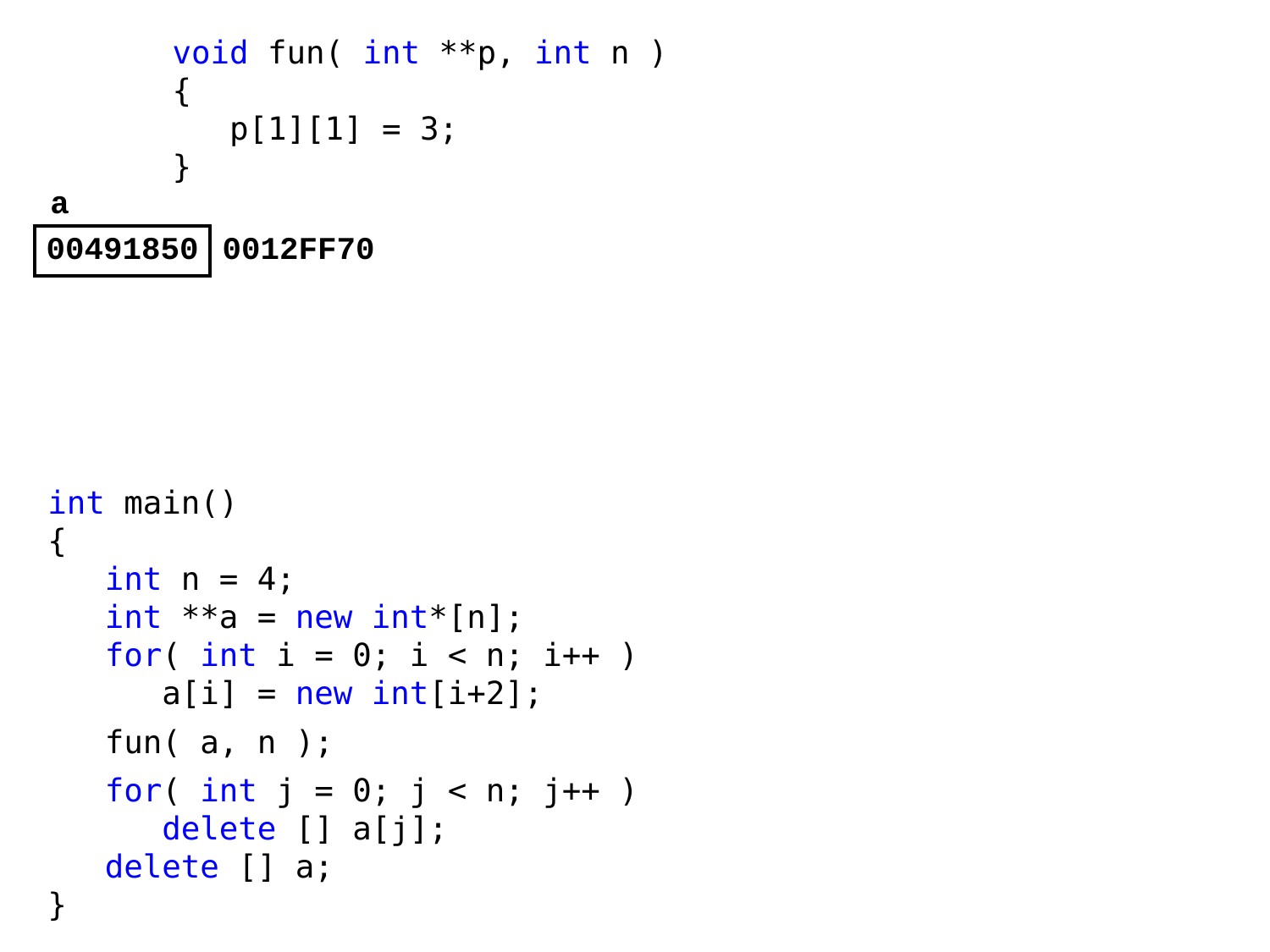

void fun( int **p, int n )
{
   p[1][1] = 3;
}
a
| 00491850 | 0012FF70 |
| --- | --- |
int main()
{
   int n = 4;
   int **a = new int*[n];
   for( int i = 0; i < n; i++ )
      a[i] = new int[i+2];
   fun( a, n );
   for( int j = 0; j < n; j++ )
      delete [] a[j];
   delete [] a;
}